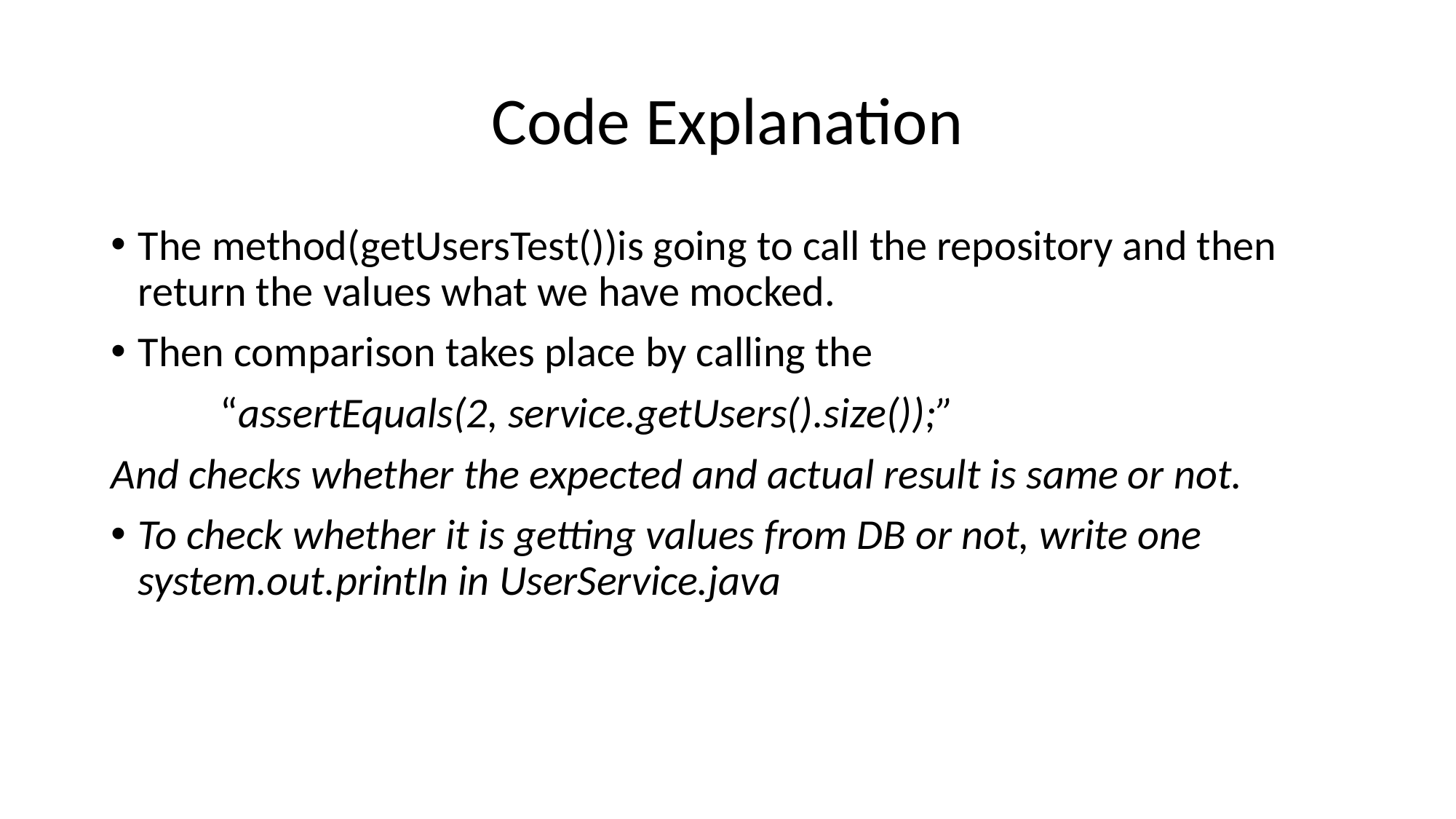

# Code Explanation
The method(getUsersTest())is going to call the repository and then return the values what we have mocked.
Then comparison takes place by calling the
	“assertEquals(2, service.getUsers().size());”
And checks whether the expected and actual result is same or not.
To check whether it is getting values from DB or not, write one system.out.println in UserService.java